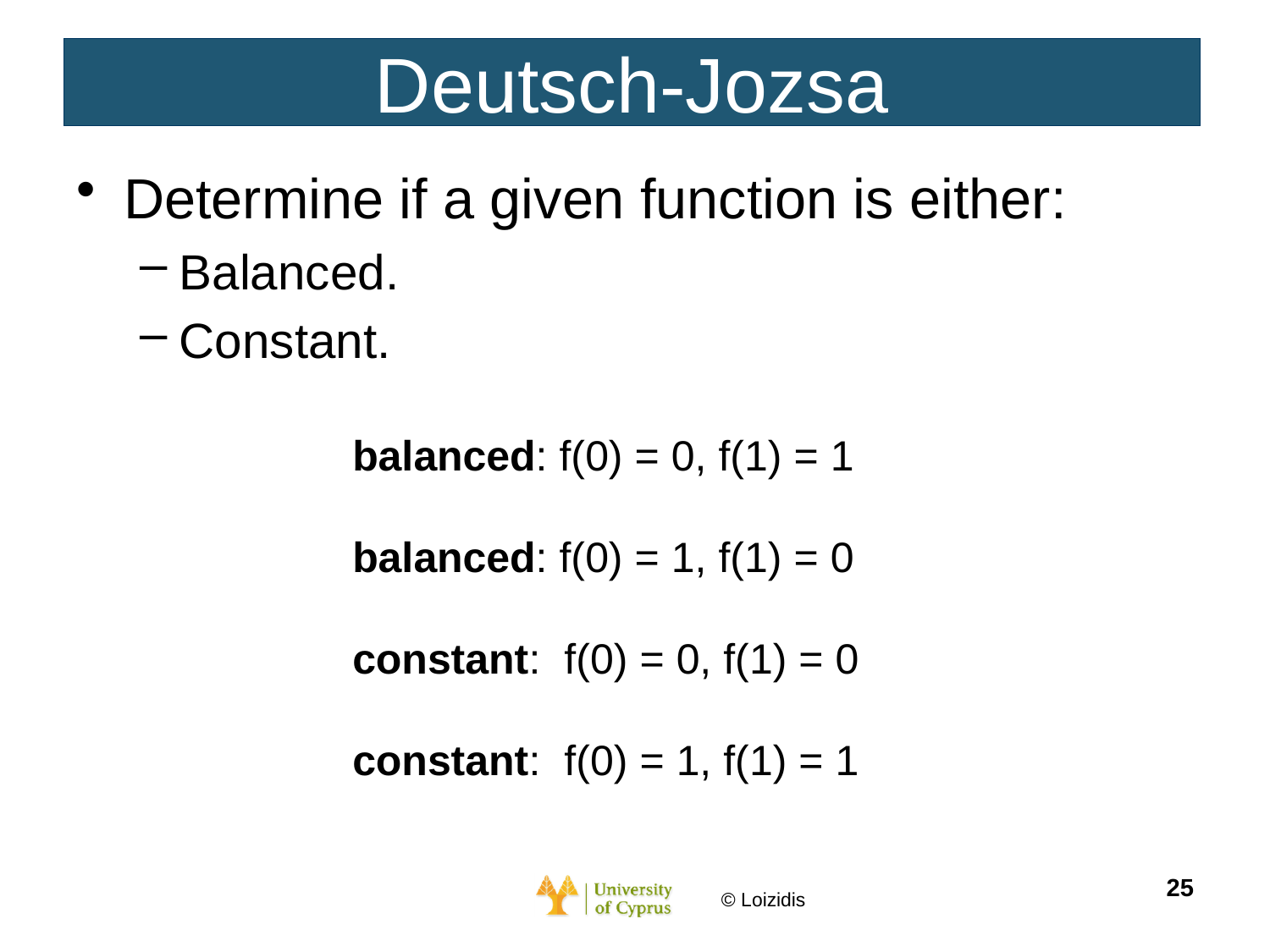

# Deutsch-Jozsa
Determine if a given function is either:
Balanced.
Constant.

balanced: f(0) = 0, f(1) = 1
balanced: f(0) = 1, f(1) = 0
constant:  f(0) = 0, f(1) = 0
constant:  f(0) = 1, f(1) = 1